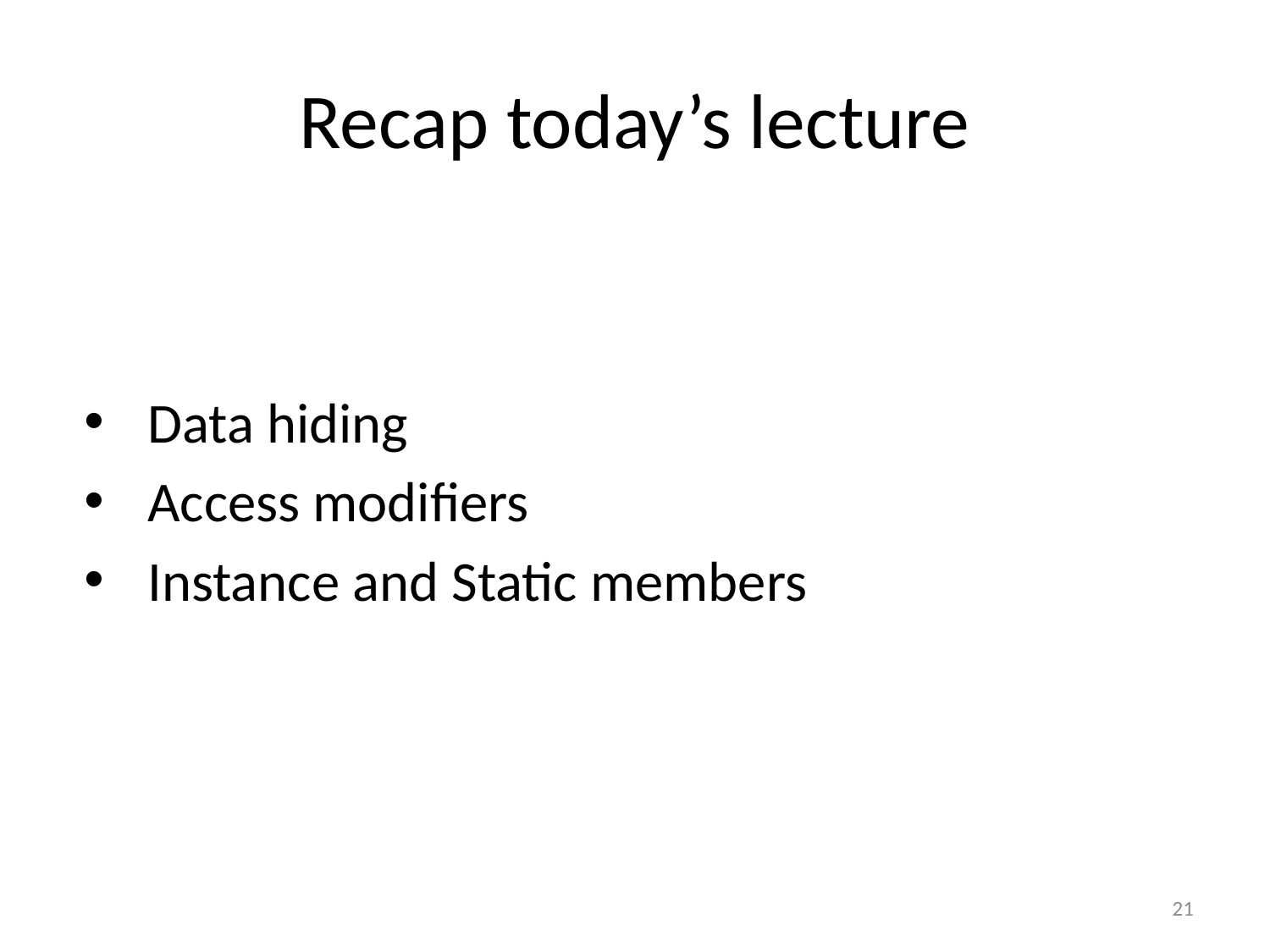

# Recap today’s lecture

Data hiding
Access modifiers
Instance and Static members

21